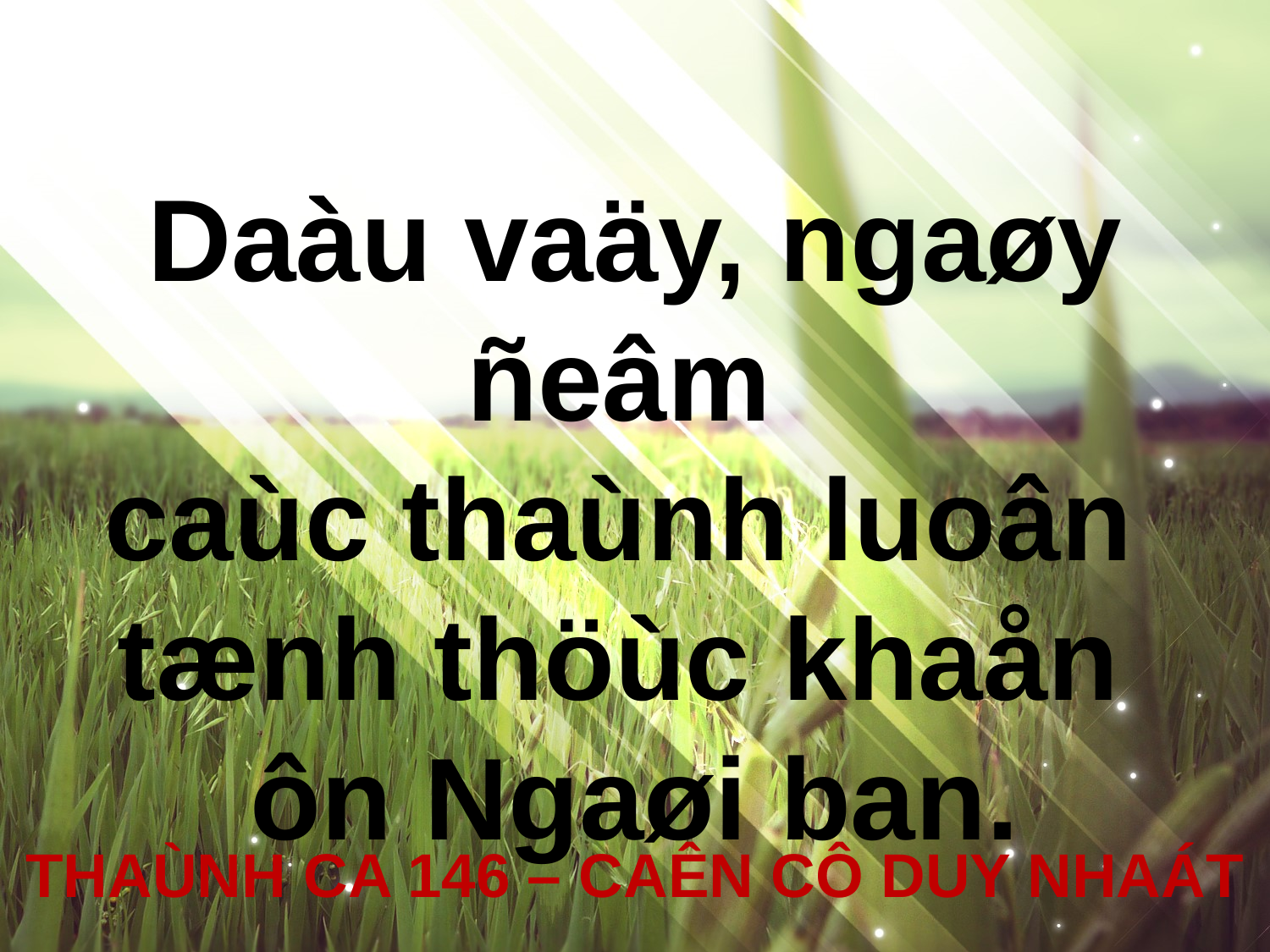

Daàu vaäy, ngaøy ñeâm
caùc thaùnh luoân
tænh thöùc khaån
ôn Ngaøi ban.
THAÙNH CA 146 – CAÊN CÔ DUY NHAÁT